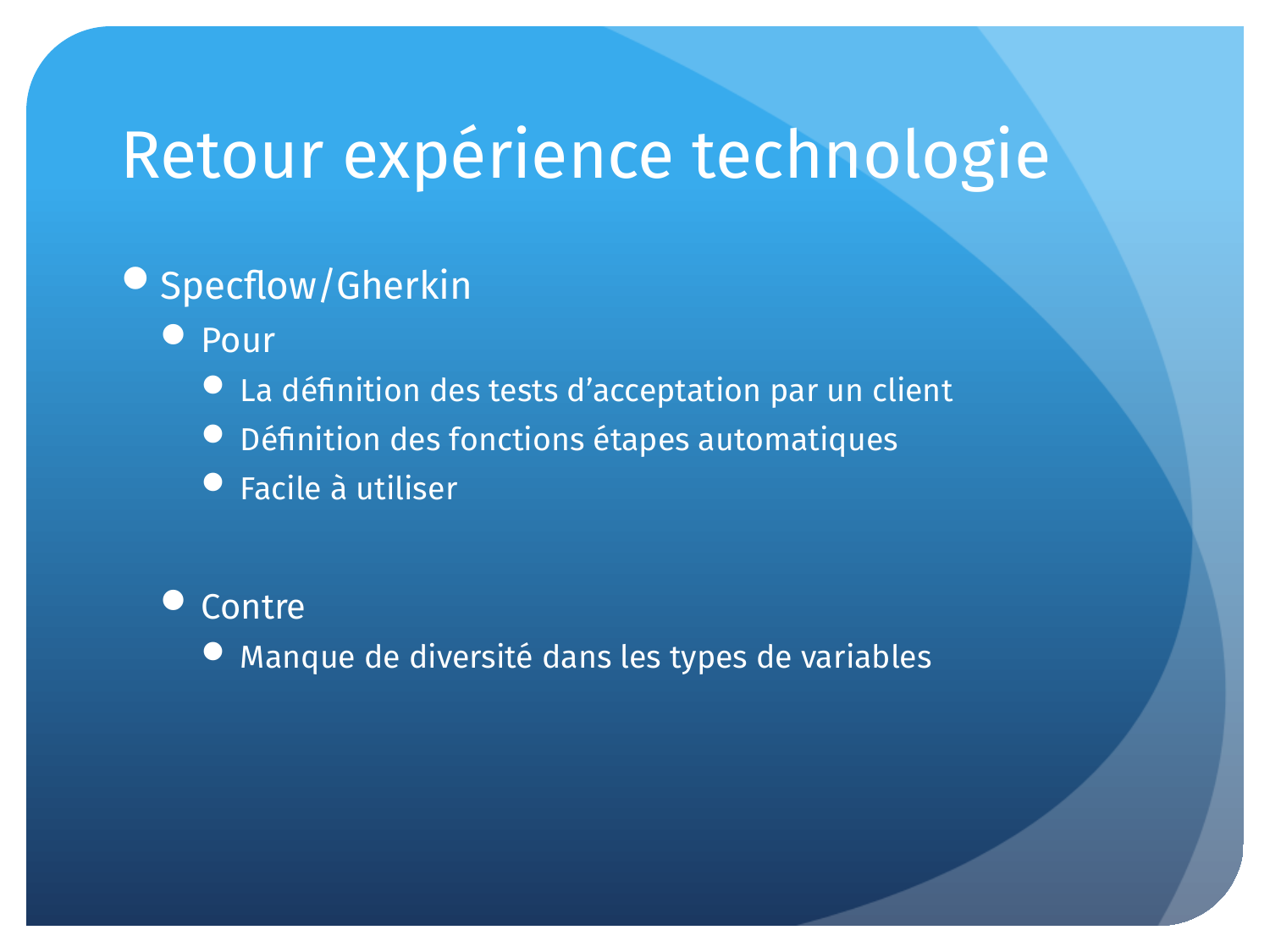

# Retour expérience technologie
Specflow/Gherkin
Pour
La définition des tests d’acceptation par un client
Définition des fonctions étapes automatiques
Facile à utiliser

Contre
Manque de diversité dans les types de variables